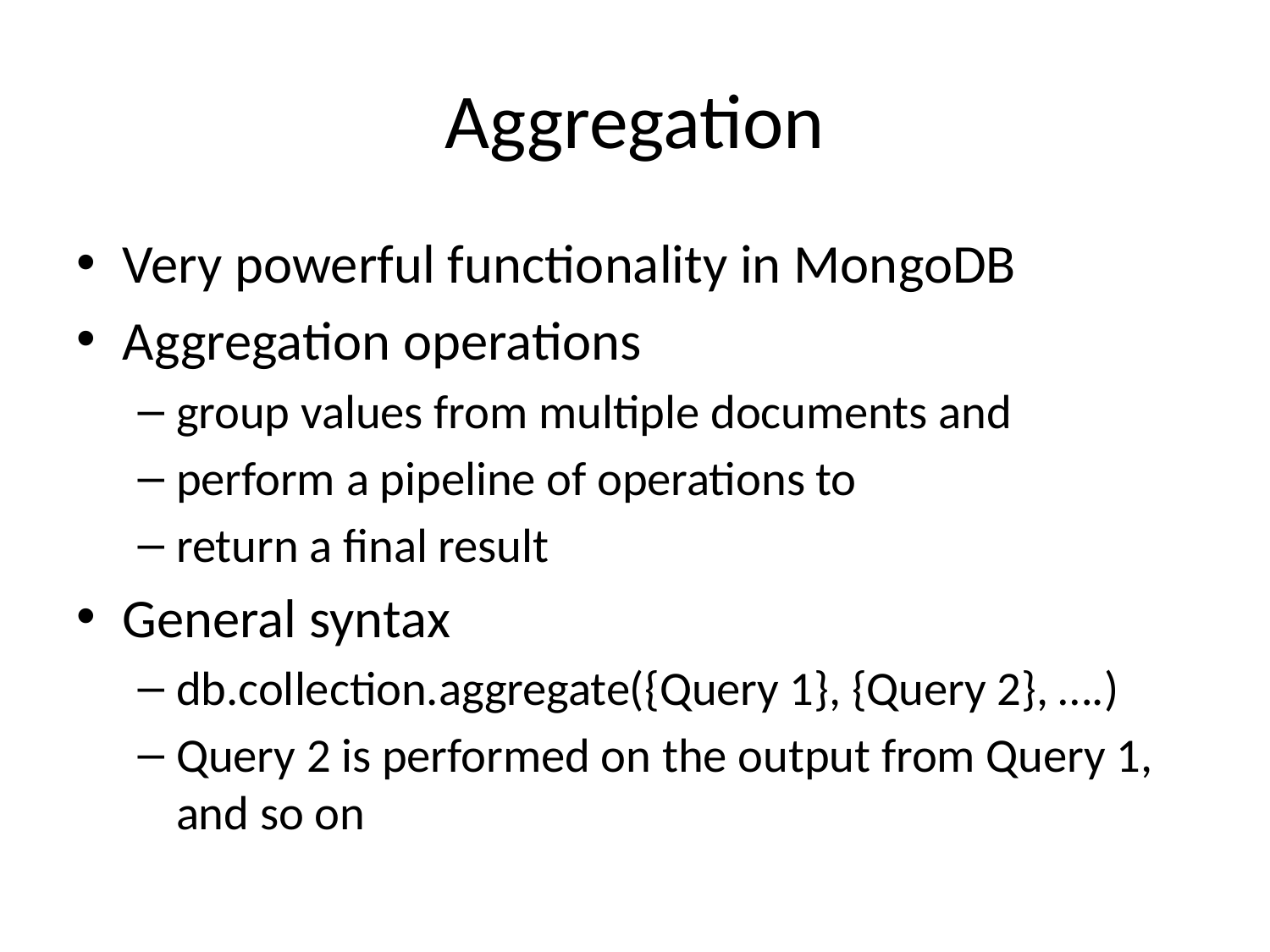

# Aggregation
Very powerful functionality in MongoDB
Aggregation operations
group values from multiple documents and
perform a pipeline of operations to
return a final result
General syntax
db.collection.aggregate({Query 1}, {Query 2}, ….)
Query 2 is performed on the output from Query 1, and so on